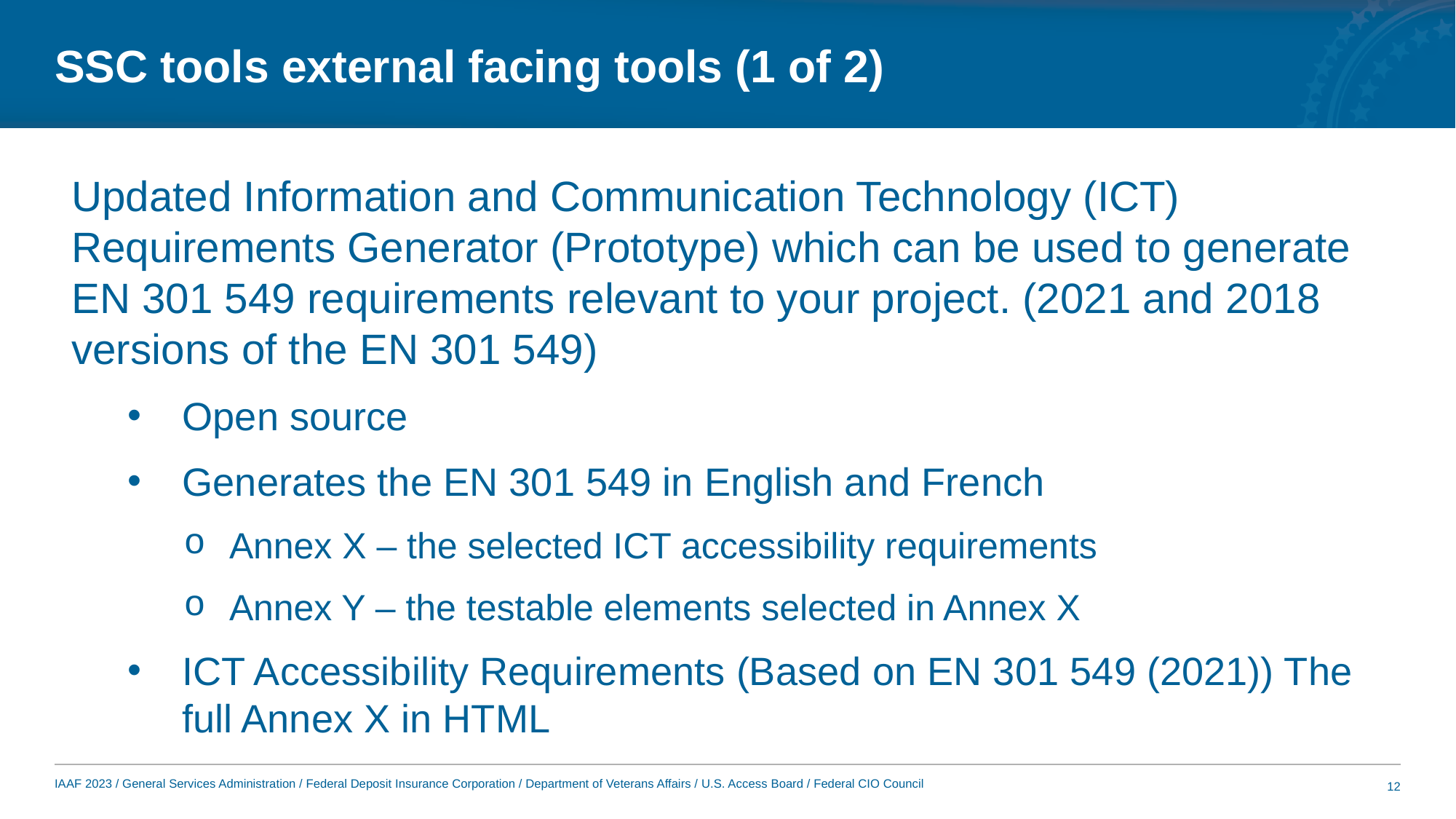

# SSC tools external facing tools (1 of 2)
Updated Information and Communication Technology (ICT) Requirements Generator (Prototype) which can be used to generate EN 301 549 requirements relevant to your project. (2021 and 2018 versions of the EN 301 549)
Open source
Generates the EN 301 549 in English and French
Annex X – the selected ICT accessibility requirements
Annex Y – the testable elements selected in Annex X
ICT Accessibility Requirements (Based on EN 301 549 (2021)) The full Annex X in HTML
12